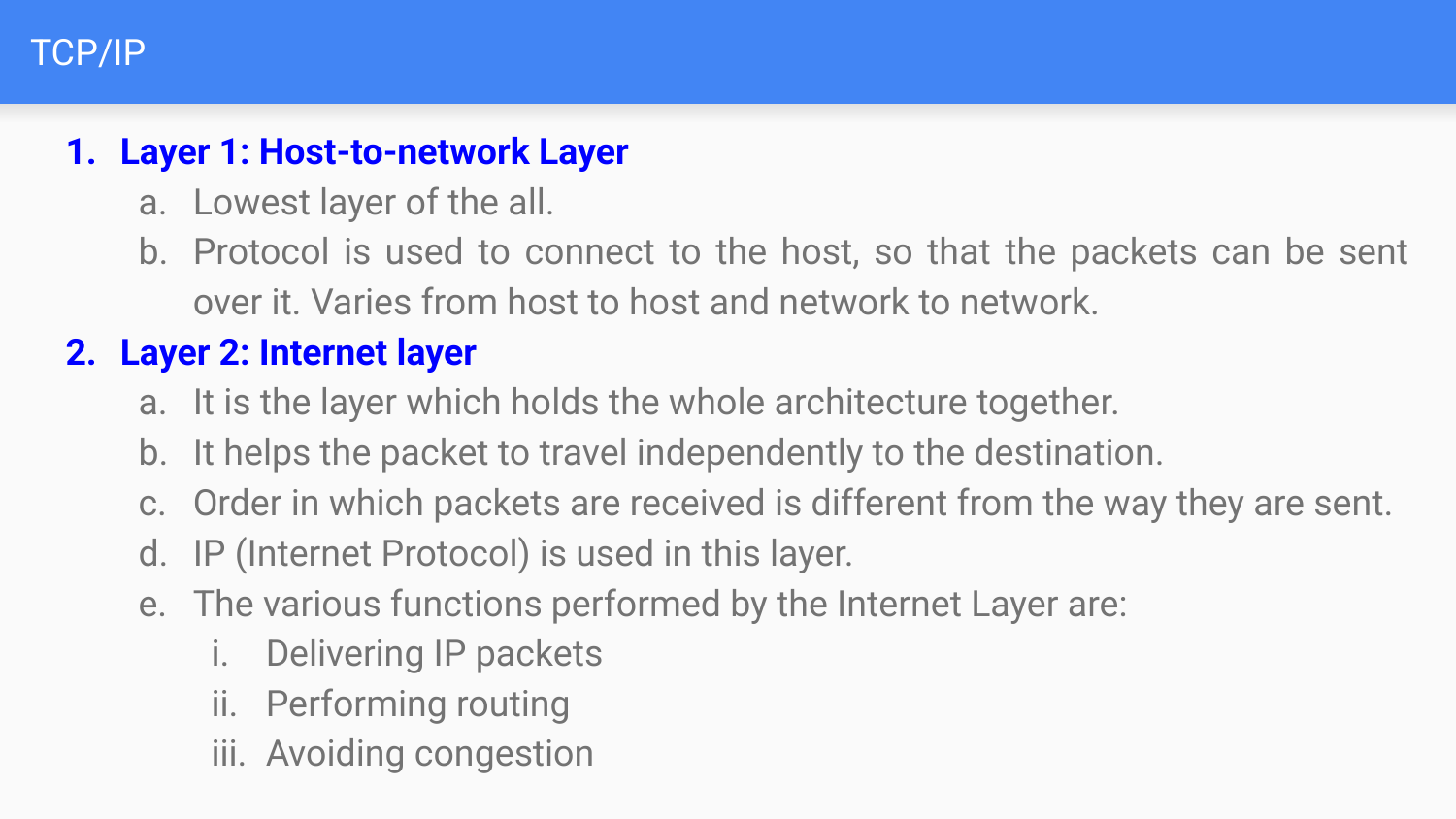

# TCP/IP
Layer 1: Host-to-network Layer
Lowest layer of the all.
Protocol is used to connect to the host, so that the packets can be sent over it. Varies from host to host and network to network.
Layer 2: Internet layer
It is the layer which holds the whole architecture together.
It helps the packet to travel independently to the destination.
Order in which packets are received is different from the way they are sent.
IP (Internet Protocol) is used in this layer.
The various functions performed by the Internet Layer are:
Delivering IP packets
Performing routing
Avoiding congestion